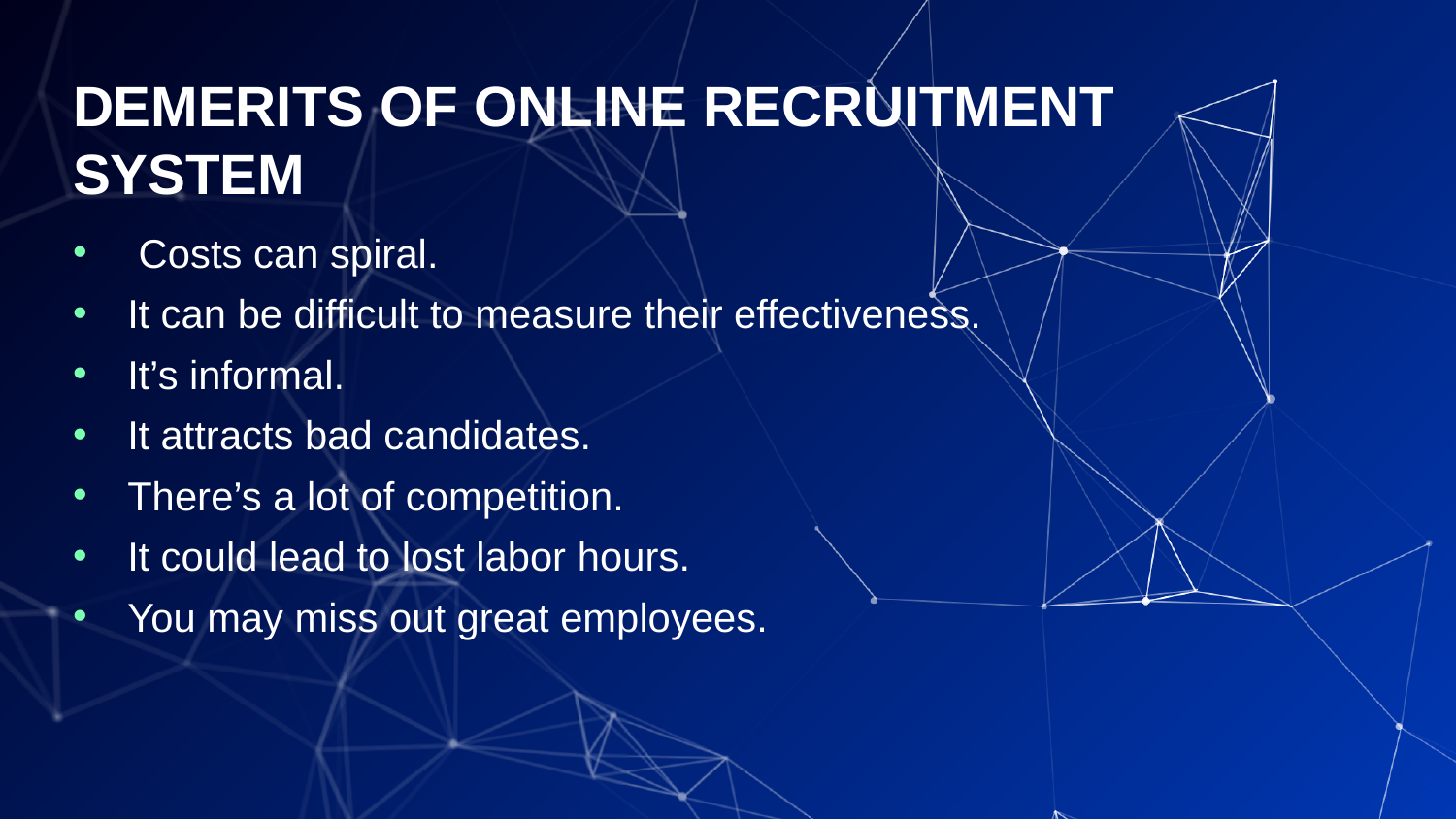

# DEMERITS OF ONLINE RECRUITMENT SYSTEM
 Costs can spiral.
It can be difficult to measure their effectiveness.
It’s informal.
It attracts bad candidates.
There’s a lot of competition.
It could lead to lost labor hours.
You may miss out great employees.

8